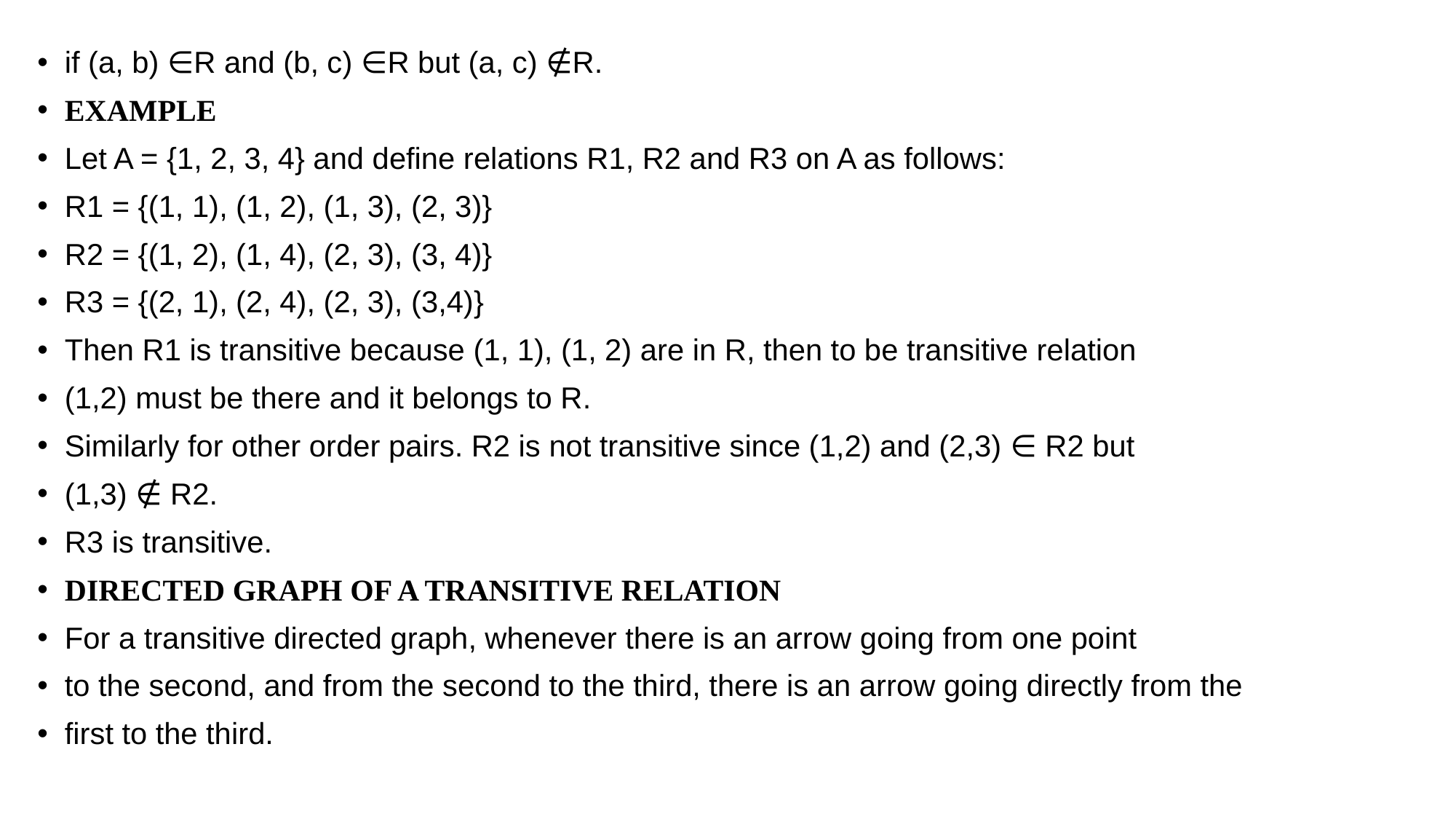

if (a, b) ∈R and (b, c) ∈R but (a, c) ∉R.
EXAMPLE
Let A = {1, 2, 3, 4} and define relations R1, R2 and R3 on A as follows:
R1 = {(1, 1), (1, 2), (1, 3), (2, 3)}
R2 = {(1, 2), (1, 4), (2, 3), (3, 4)}
R3 = {(2, 1), (2, 4), (2, 3), (3,4)}
Then R1 is transitive because (1, 1), (1, 2) are in R, then to be transitive relation
(1,2) must be there and it belongs to R.
Similarly for other order pairs. R2 is not transitive since (1,2) and (2,3) ∈ R2 but
(1,3) ∉ R2.
R3 is transitive.
DIRECTED GRAPH OF A TRANSITIVE RELATION
For a transitive directed graph, whenever there is an arrow going from one point
to the second, and from the second to the third, there is an arrow going directly from the
first to the third.